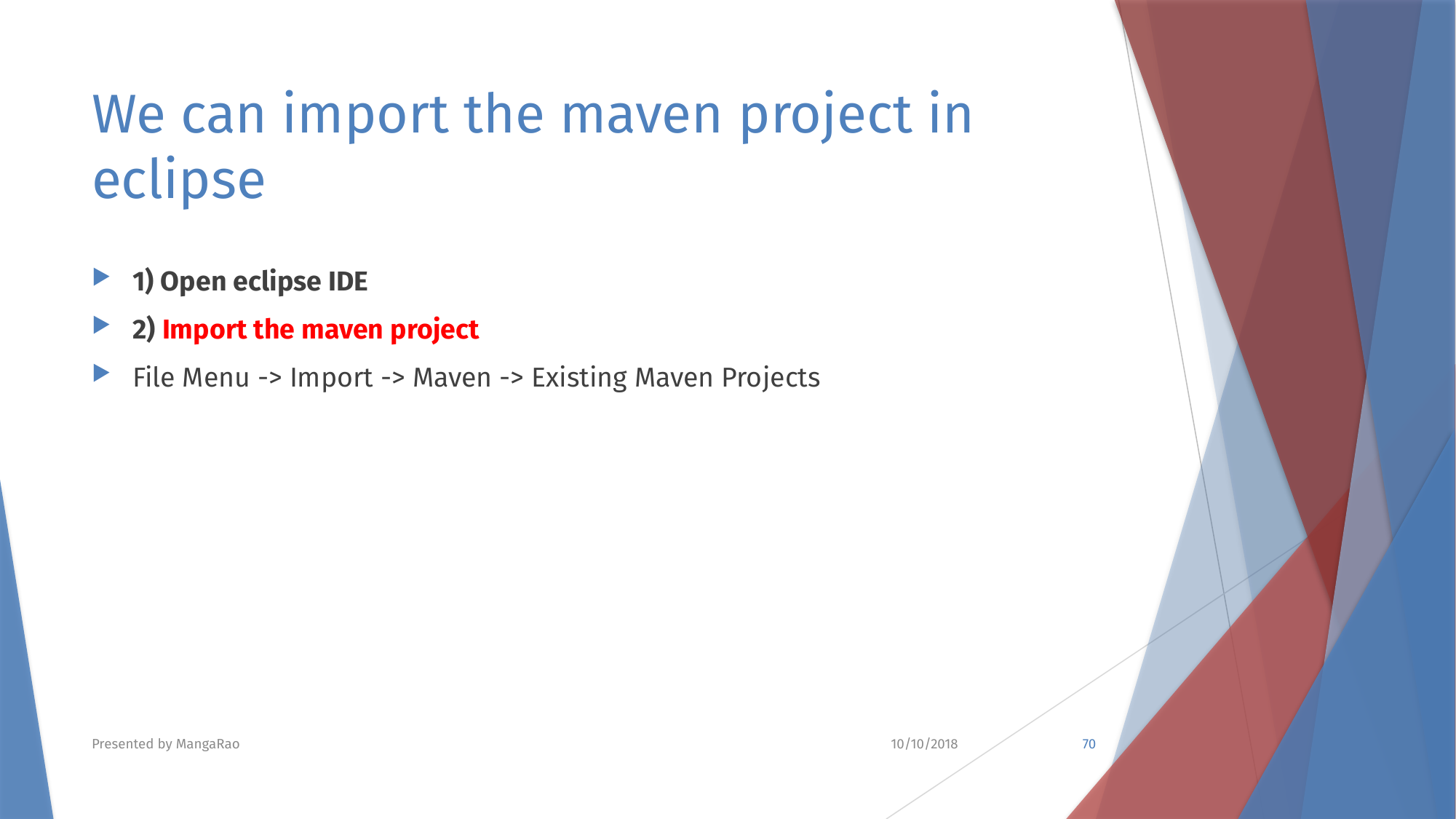

# We can import the maven project in eclipse
1) Open eclipse IDE
2) Import the maven project
File Menu -> Import -> Maven -> Existing Maven Projects
Presented by MangaRao
10/10/2018
70